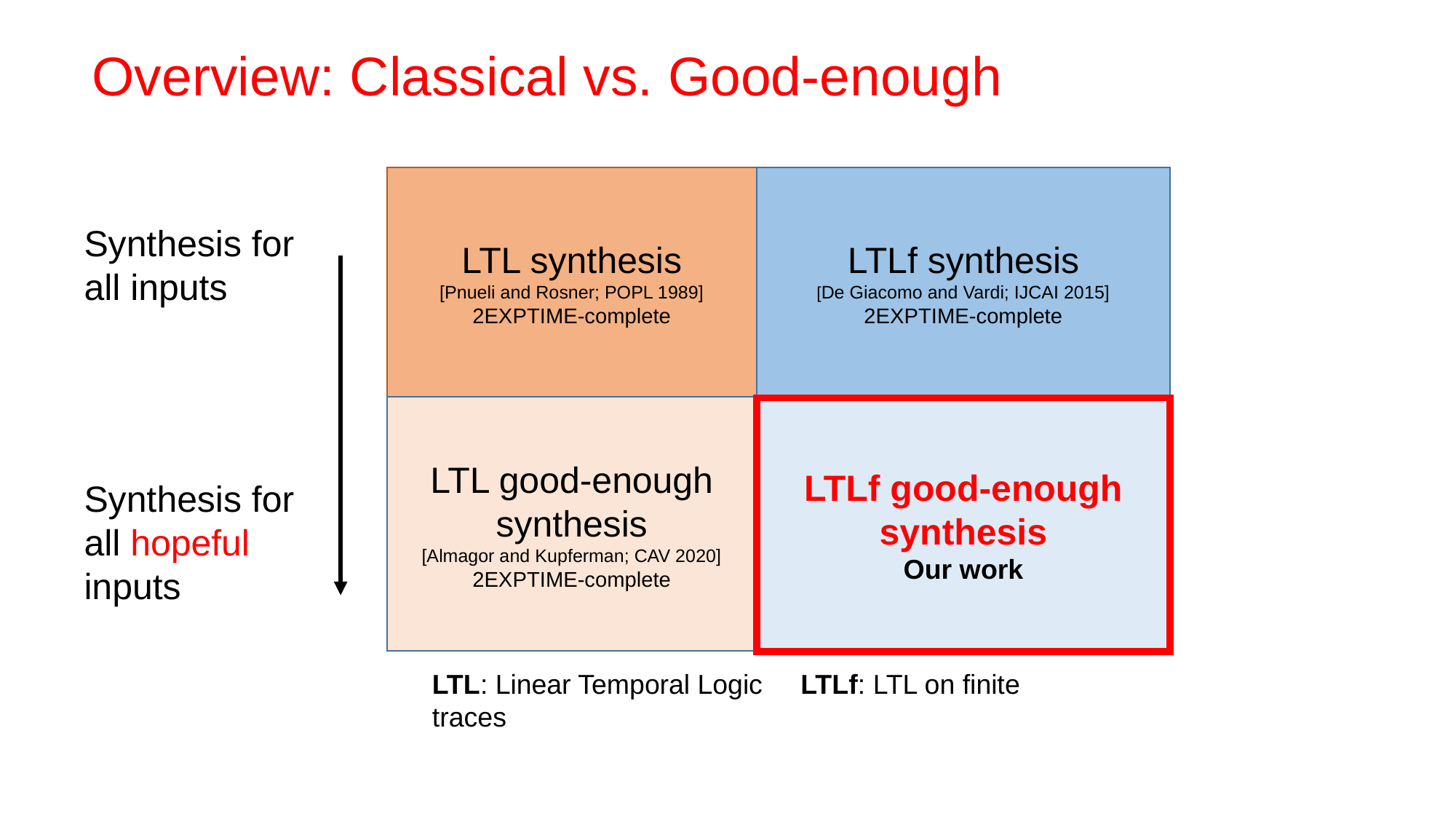

Overview: Classical vs. Good-enough
LTL synthesis
[Pnueli and Rosner; POPL 1989]
2EXPTIME-complete
LTLf synthesis
[De Giacomo and Vardi; IJCAI 2015]
2EXPTIME-complete
LTL good-enough synthesis
[Almagor and Kupferman; CAV 2020]
2EXPTIME-complete
LTLf good-enough synthesis
Our work
Synthesis for all inputs
Synthesis for all hopeful inputs
LTL: Linear Temporal Logic     LTLf: LTL on finite traces